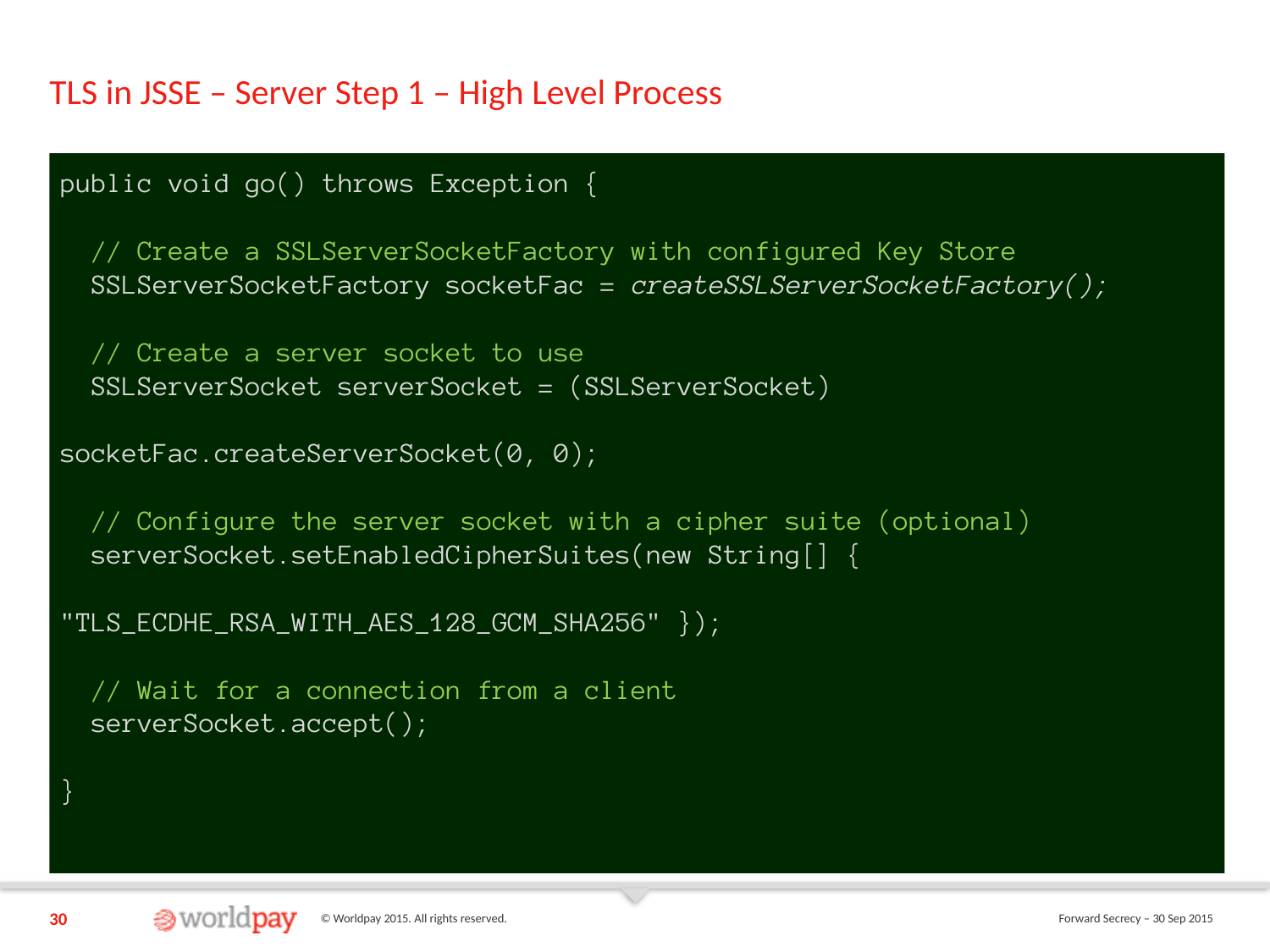

# TLS in JSSE – Server Step 1 – High Level Process
public void go() throws Exception {

  // Create a SSLServerSocketFactory with configured Key Store
  SSLServerSocketFactory socketFac = createSSLServerSocketFactory();

  // Create a server socket to use
  SSLServerSocket serverSocket = (SSLServerSocket)
								socketFac.createServerSocket(0, 0);

  // Configure the server socket with a cipher suite (optional)
  serverSocket.setEnabledCipherSuites(new String[] {
						"TLS_ECDHE_RSA_WITH_AES_128_GCM_SHA256" });

  // Wait for a connection from a client
  serverSocket.accept();

}
30